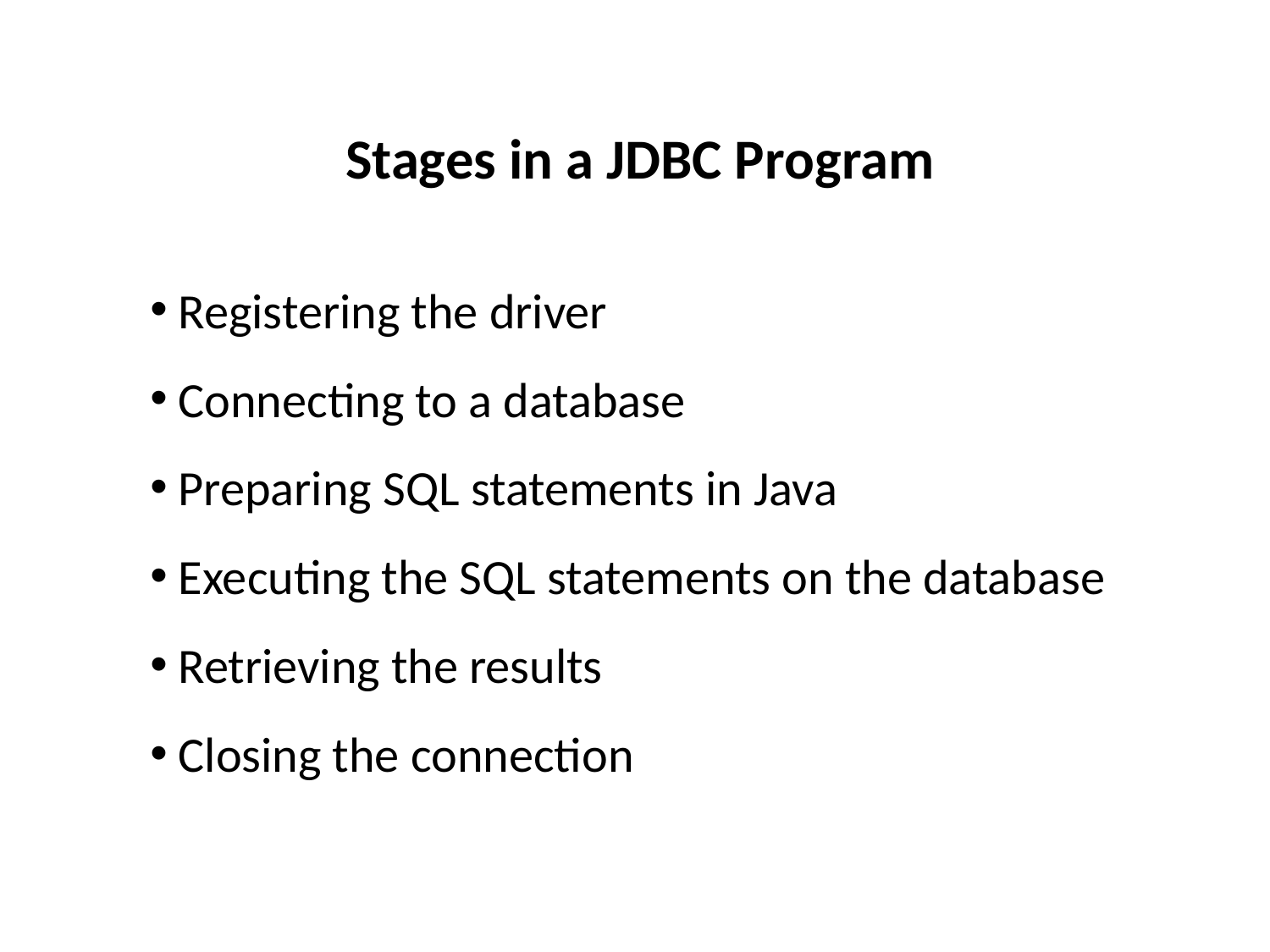

Stages in a JDBC Program

 Registering the driver
 Connecting to a database
 Preparing SQL statements in Java
 Executing the SQL statements on the database
 Retrieving the results
 Closing the connection